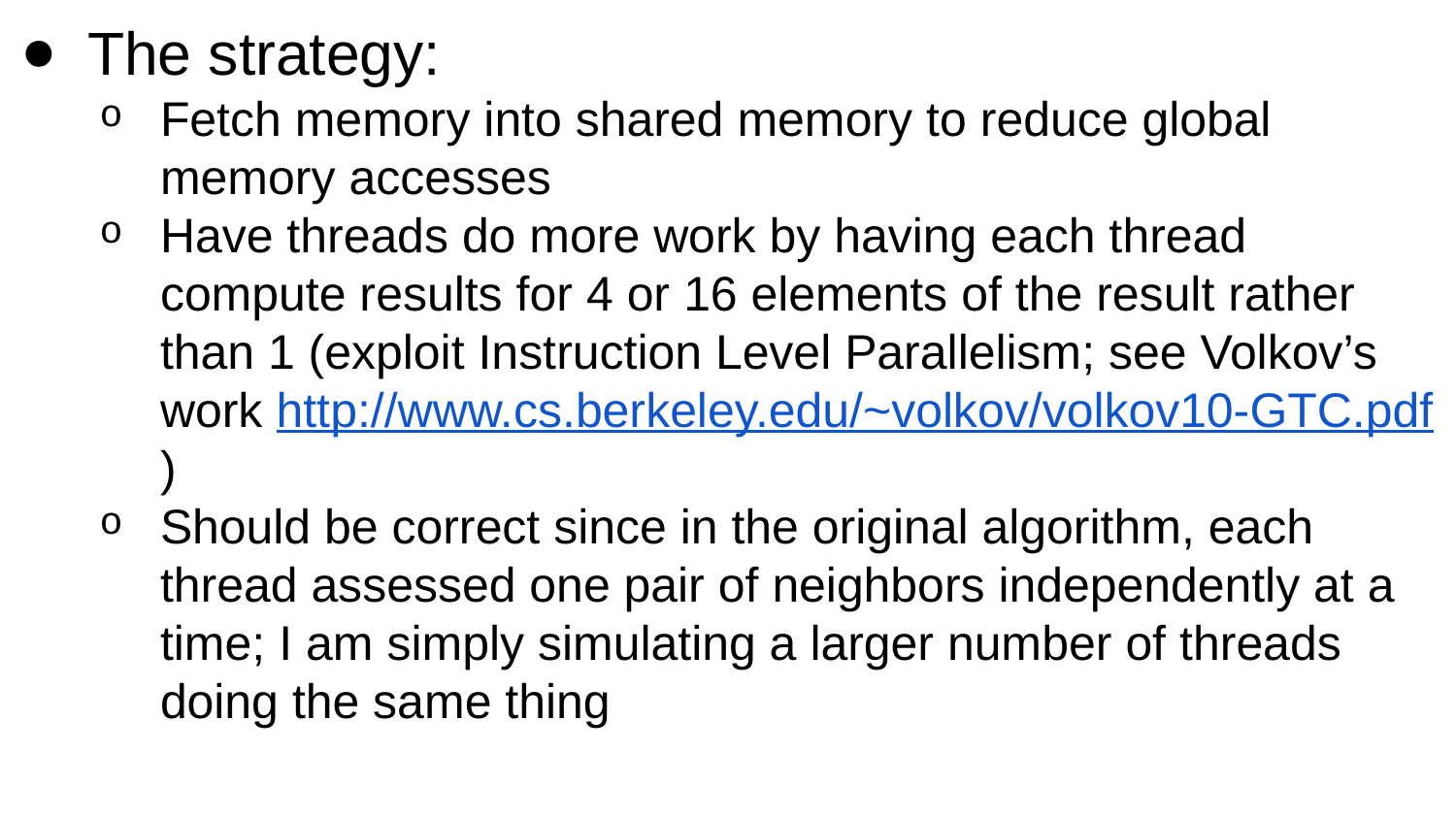

The strategy:
Fetch memory into shared memory to reduce global memory accesses
Have threads do more work by having each thread compute results for 4 or 16 elements of the result rather than 1 (exploit Instruction Level Parallelism; see Volkov’s work http://www.cs.berkeley.edu/~volkov/volkov10-GTC.pdf)
Should be correct since in the original algorithm, each thread assessed one pair of neighbors independently at a time; I am simply simulating a larger number of threads doing the same thing